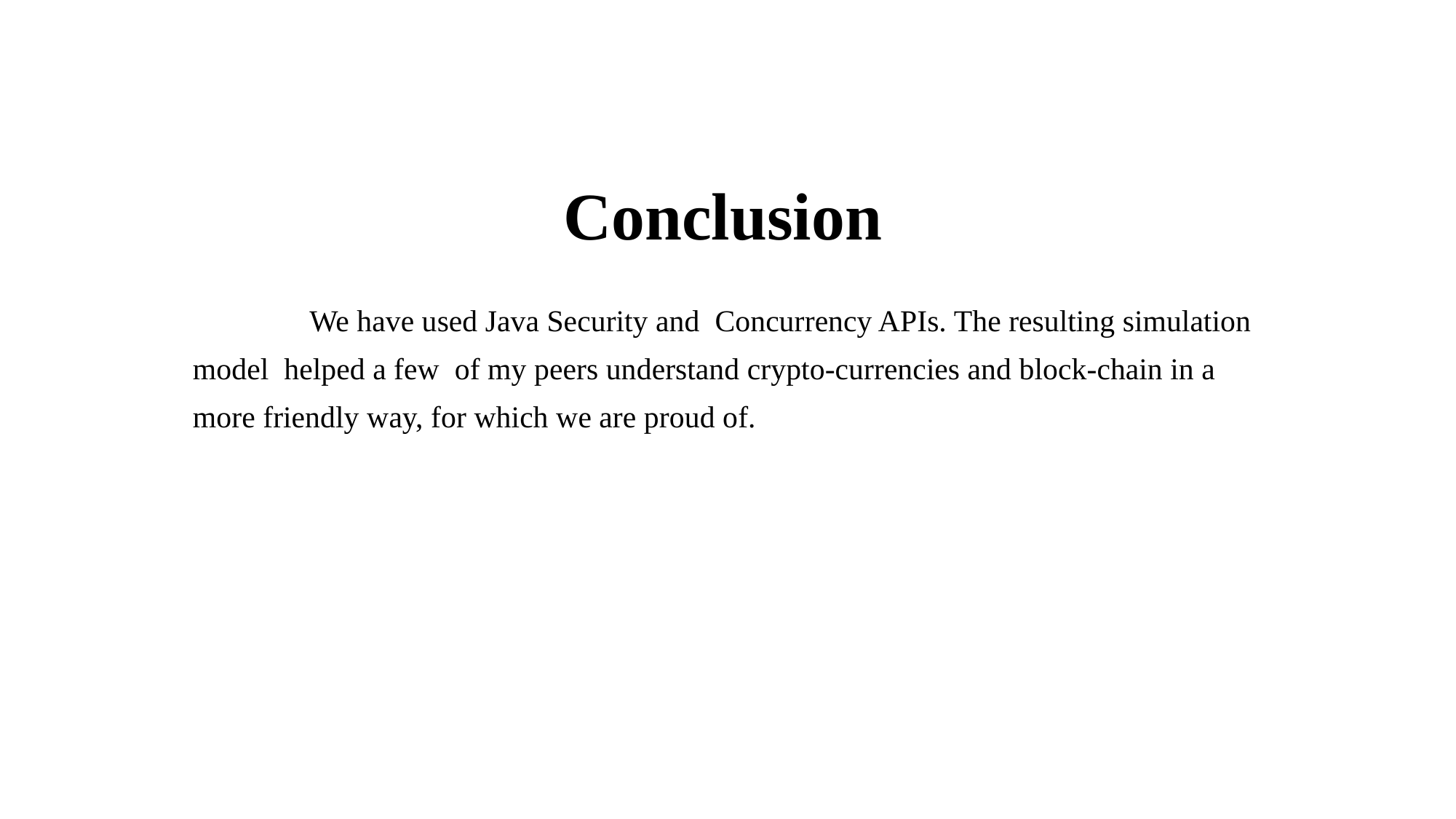

# Conclusion
	 We have used Java Security and  Concurrency APIs. The resulting simulation
model  helped a few  of my peers understand crypto-currencies and block-chain in a
more friendly way, for which we are proud of.